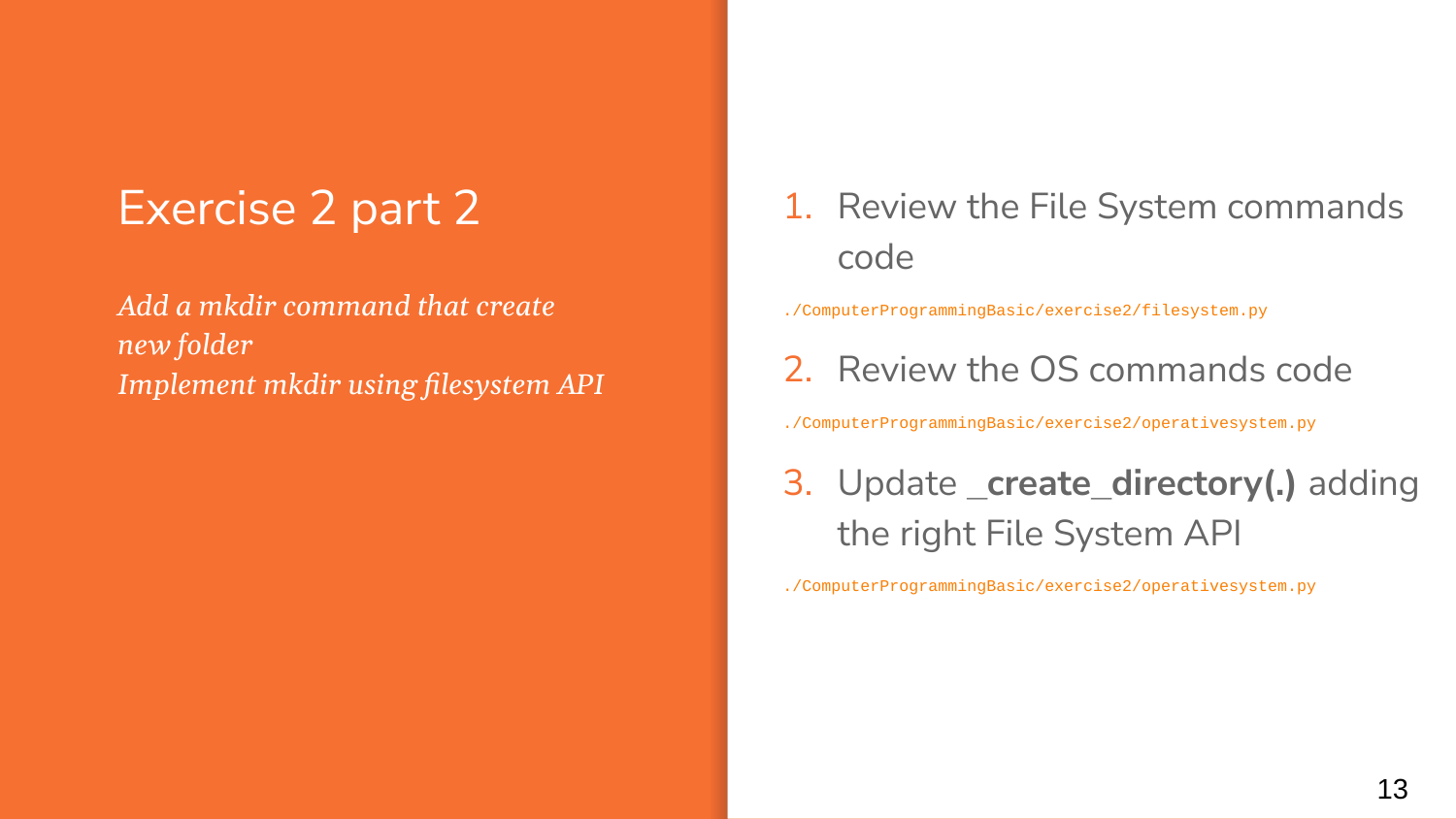

# Exercise 2 part 2
Review the File System commands code
./ComputerProgrammingBasic/exercise2/filesystem.py
Review the OS commands code
./ComputerProgrammingBasic/exercise2/operativesystem.py
Update _create_directory(.) adding the right File System API
./ComputerProgrammingBasic/exercise2/operativesystem.py

Add a mkdir command that create new folder
Implement mkdir using filesystem API

13